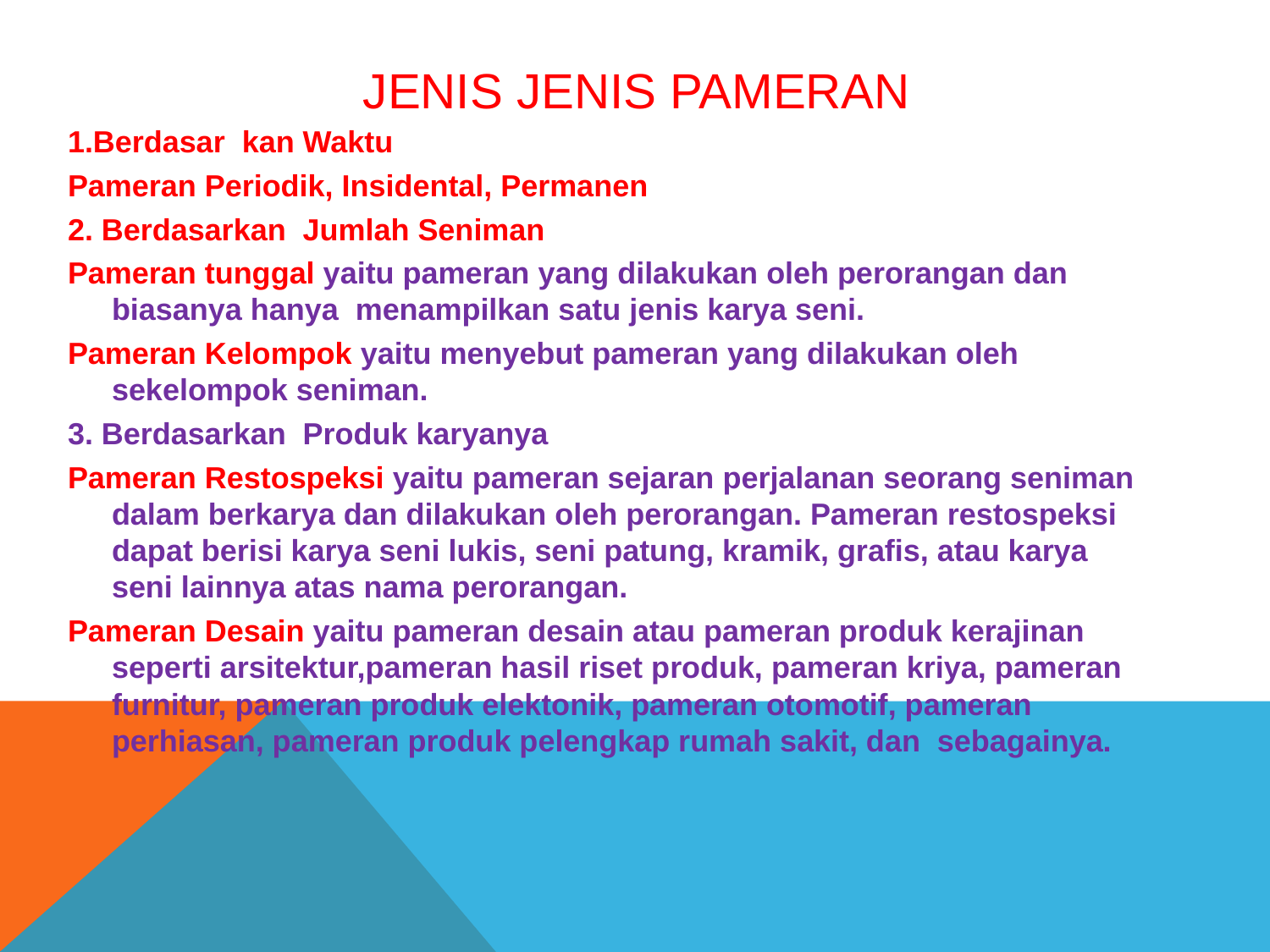

# JENIS JENIS PAMERAN
1.Berdasar  kan Waktu
Pameran Periodik, Insidental, Permanen
2. Berdasarkan  Jumlah Seniman
Pameran tunggal yaitu pameran yang dilakukan oleh perorangan dan biasanya hanya  menampilkan satu jenis karya seni.
Pameran Kelompok yaitu menyebut pameran yang dilakukan oleh sekelompok seniman.
3. Berdasarkan  Produk karyanya
Pameran Restospeksi yaitu pameran sejaran perjalanan seorang seniman dalam berkarya dan dilakukan oleh perorangan. Pameran restospeksi dapat berisi karya seni lukis, seni patung, kramik, grafis, atau karya seni lainnya atas nama perorangan.
Pameran Desain yaitu pameran desain atau pameran produk kerajinan seperti arsitektur,pameran hasil riset produk, pameran kriya, pameran furnitur, pameran produk elektonik, pameran otomotif, pameran perhiasan, pameran produk pelengkap rumah sakit, dan  sebagainya.